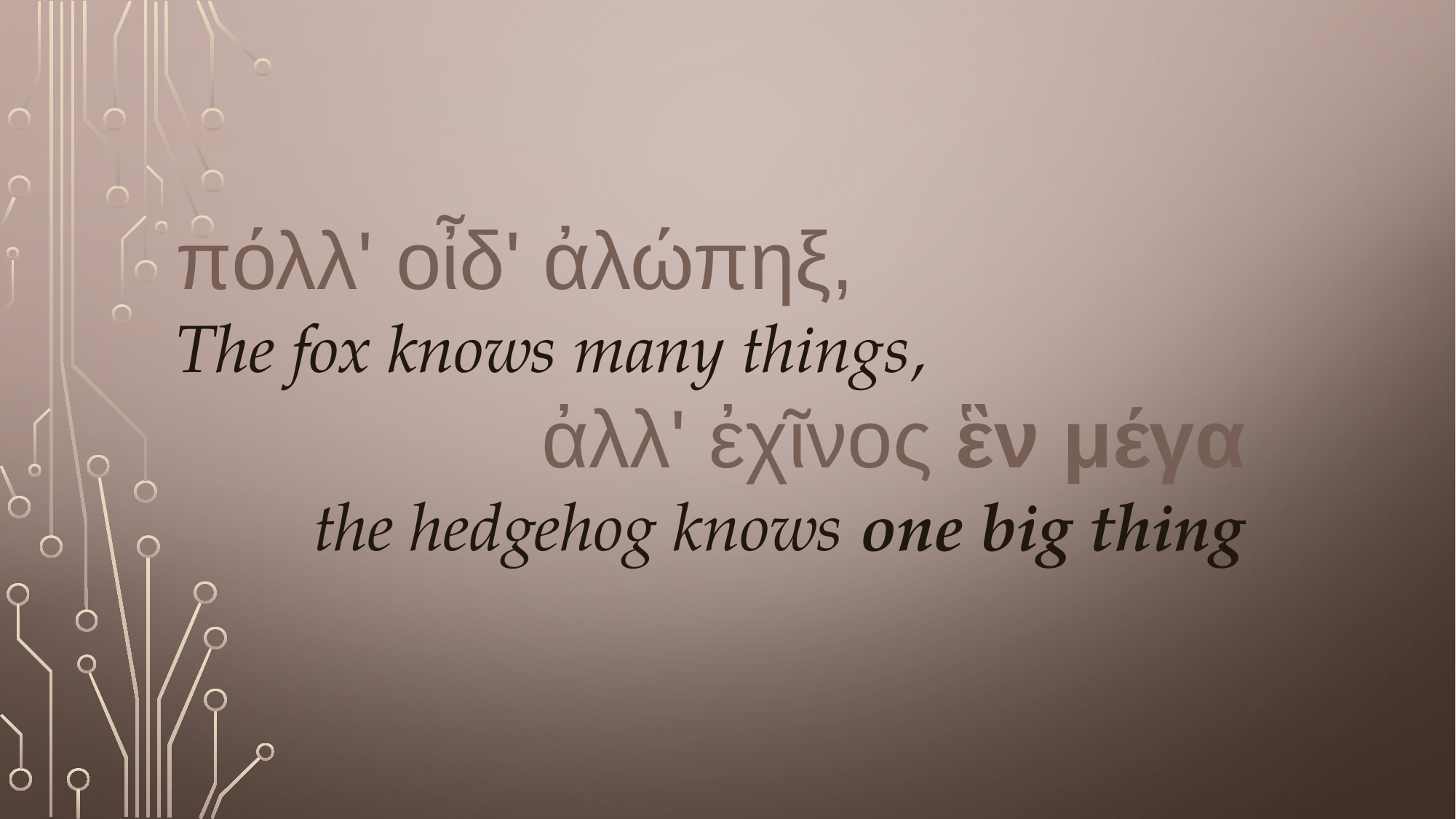

πόλλ' οἶδ' ἀλώπηξ,
The fox knows many things,
ἀλλ' ἐχῖνος ἓν μέγα
the hedgehog knows one big thing